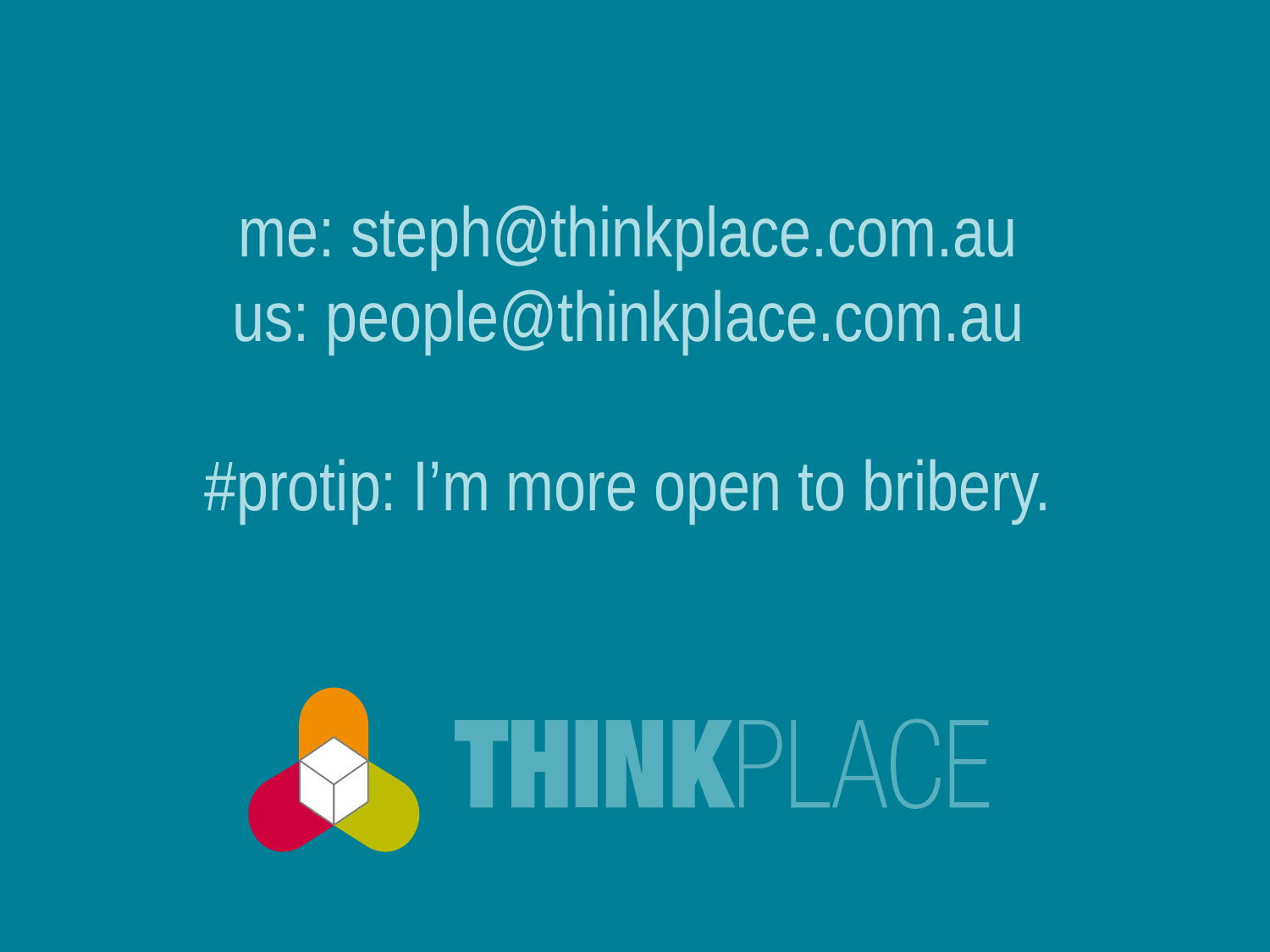

me: steph@thinkplace.com.au
us: people@thinkplace.com.au

#protip: I’m more open to bribery.